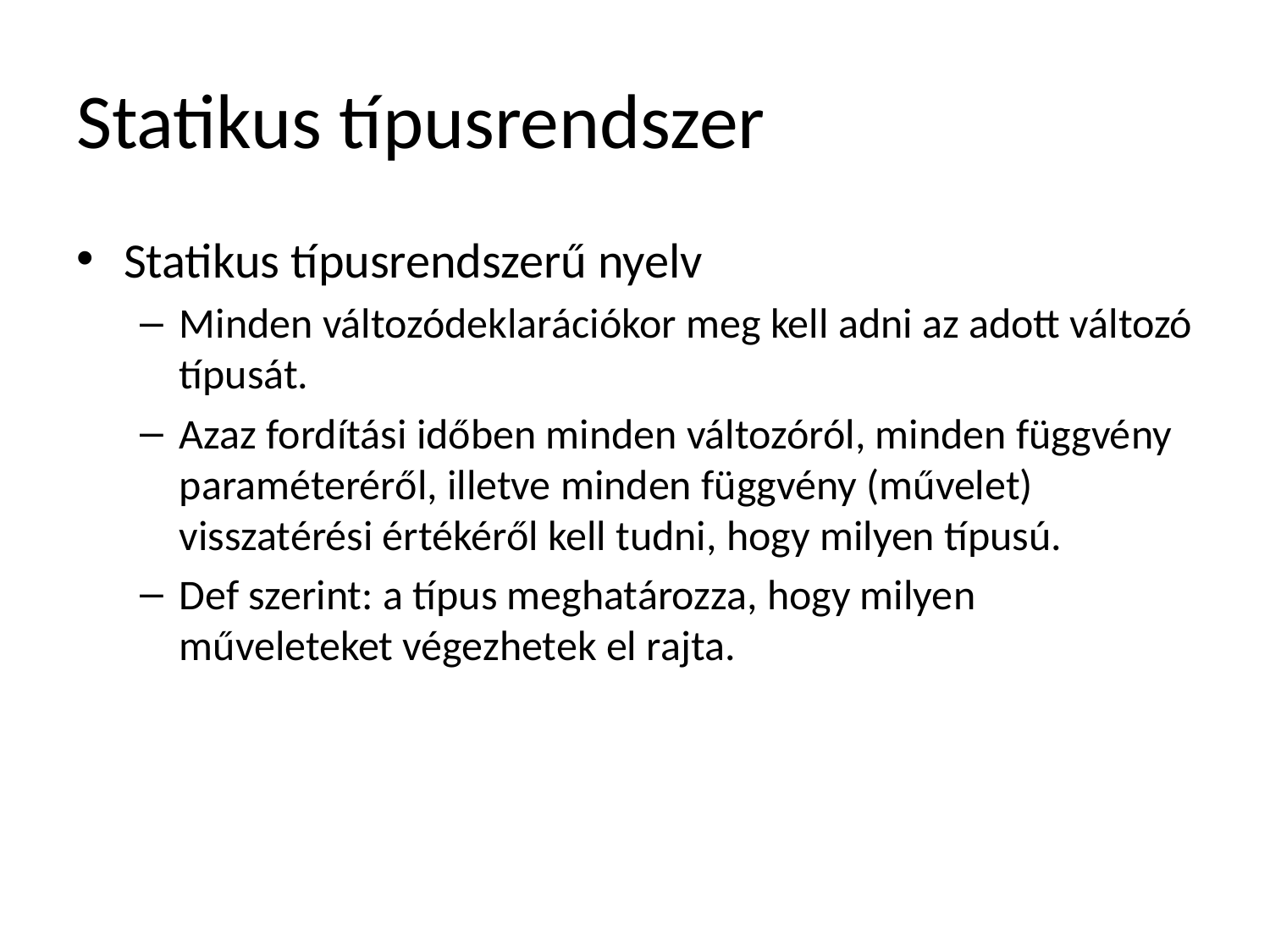

# Statikus típusrendszer
Statikus típusrendszerű nyelv
Minden változódeklarációkor meg kell adni az adott változó típusát.
Azaz fordítási időben minden változóról, minden függvény paraméteréről, illetve minden függvény (művelet) visszatérési értékéről kell tudni, hogy milyen típusú.
Def szerint: a típus meghatározza, hogy milyen műveleteket végezhetek el rajta.